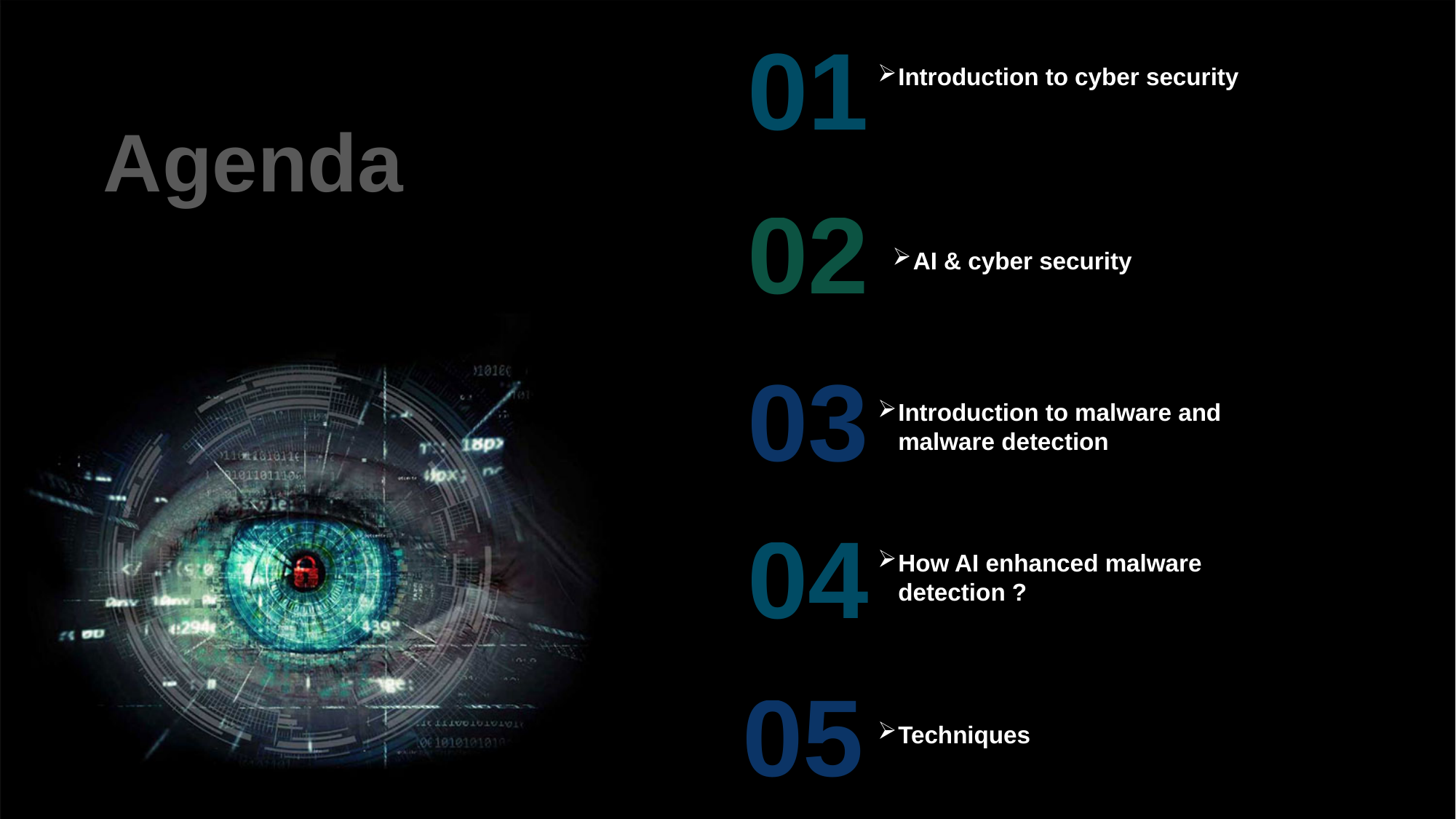

Introduction to cyber security
01
Agenda

02
AI & cyber security

03
Introduction to malware and malware detection

How AI enhanced malware detection ?
04
05
Techniques